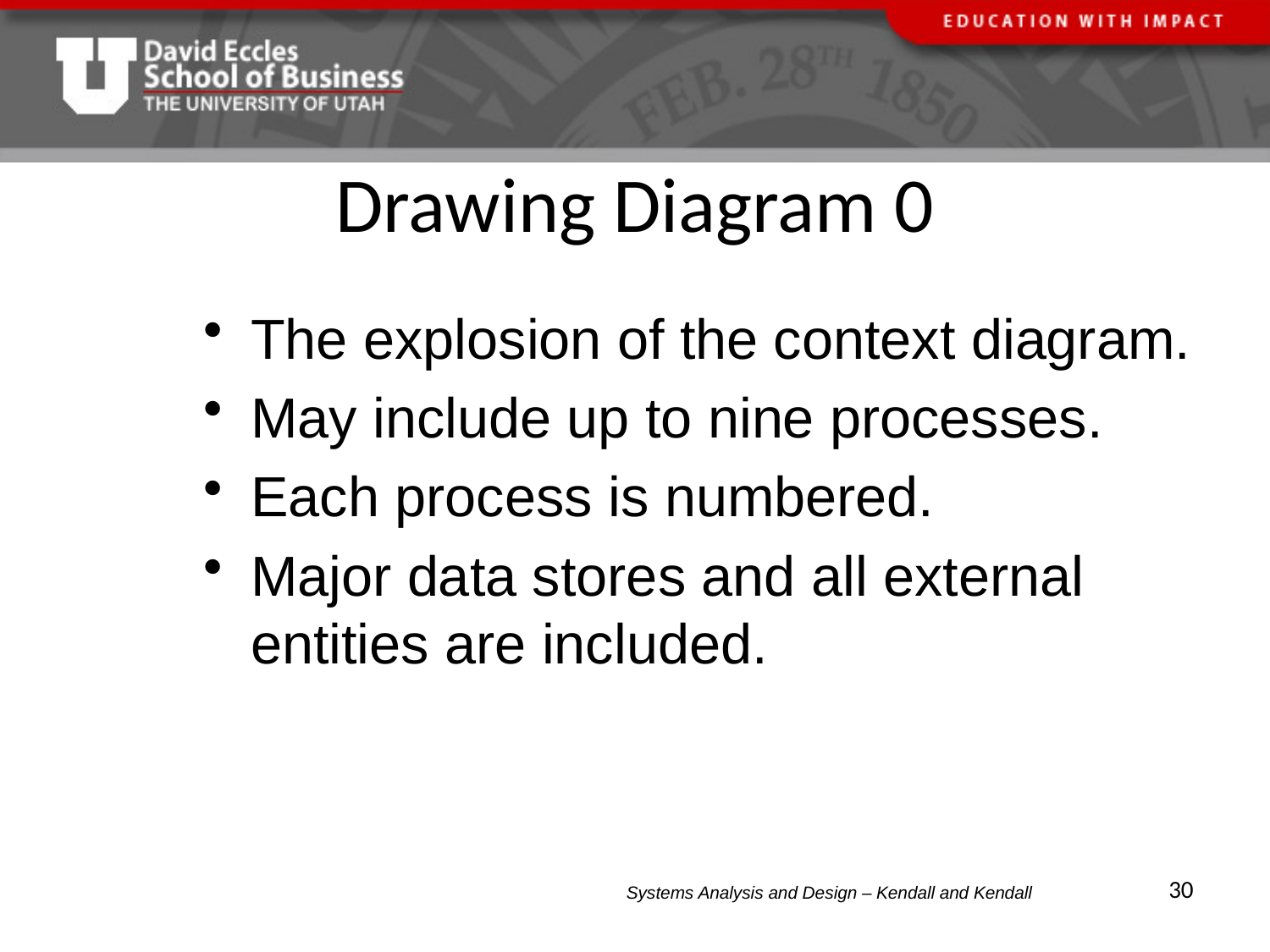

# Drawing Diagram 0
The explosion of the context diagram.
May include up to nine processes.
Each process is numbered.
Major data stores and all external entities are included.
30
Systems Analysis and Design – Kendall and Kendall